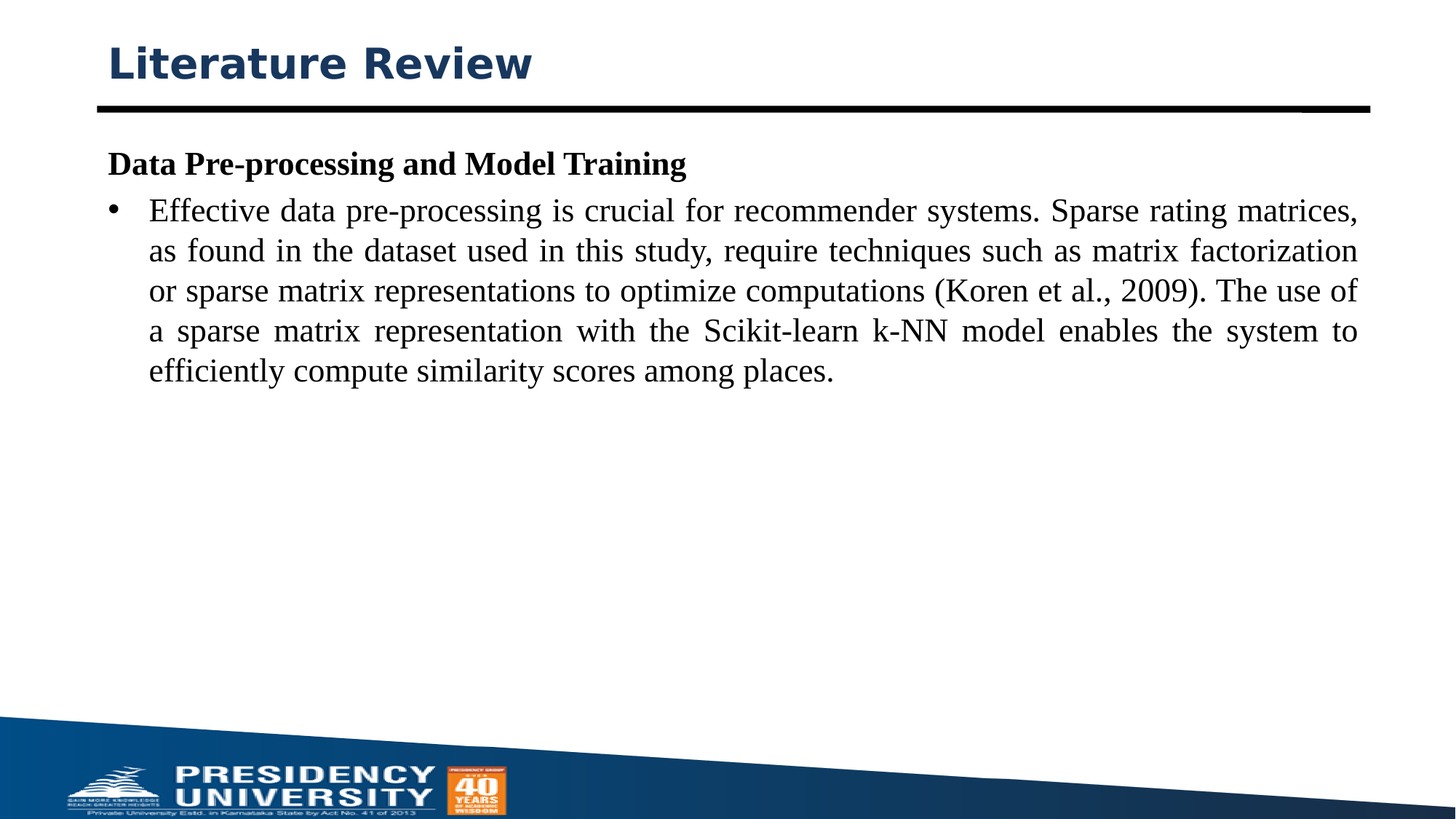

# Literature Review
Data Pre-processing and Model Training
Effective data pre-processing is crucial for recommender systems. Sparse rating matrices, as found in the dataset used in this study, require techniques such as matrix factorization or sparse matrix representations to optimize computations (Koren et al., 2009). The use of a sparse matrix representation with the Scikit-learn k-NN model enables the system to efficiently compute similarity scores among places.